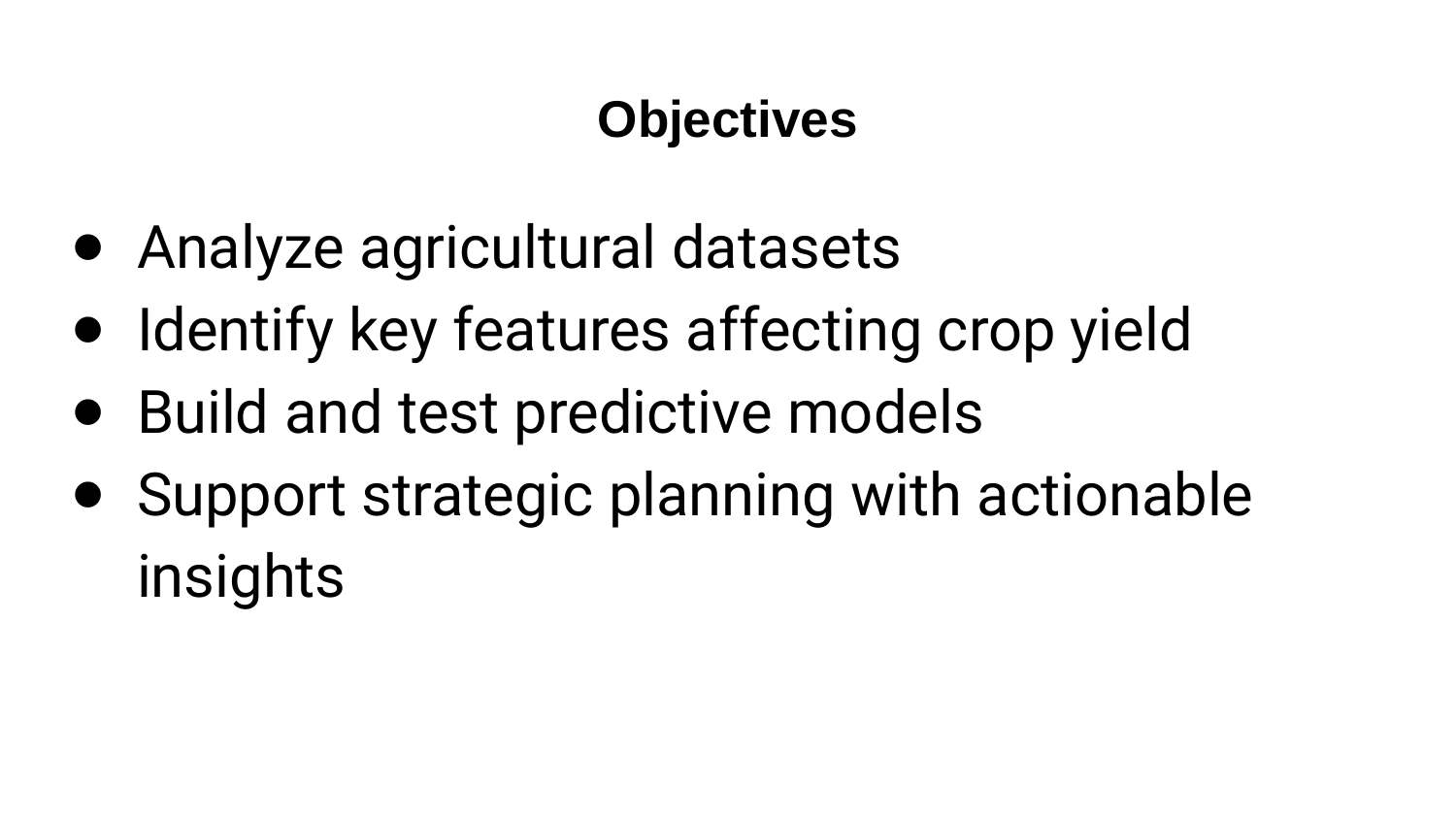

# Objectives
Analyze agricultural datasets
Identify key features affecting crop yield
Build and test predictive models
Support strategic planning with actionable insights